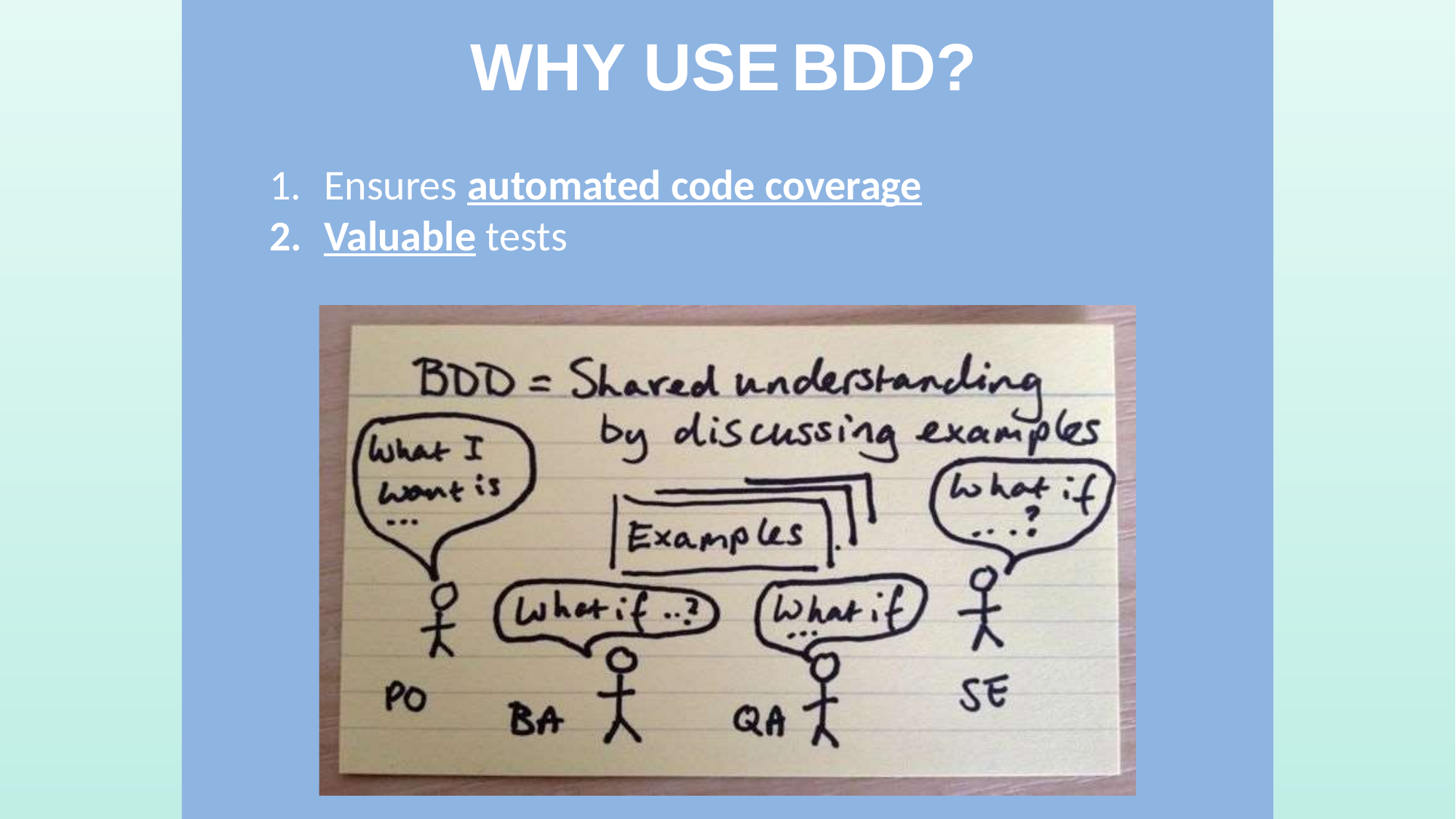

# WHY USE BDD?
Ensures automated code coverage
Valuable tests